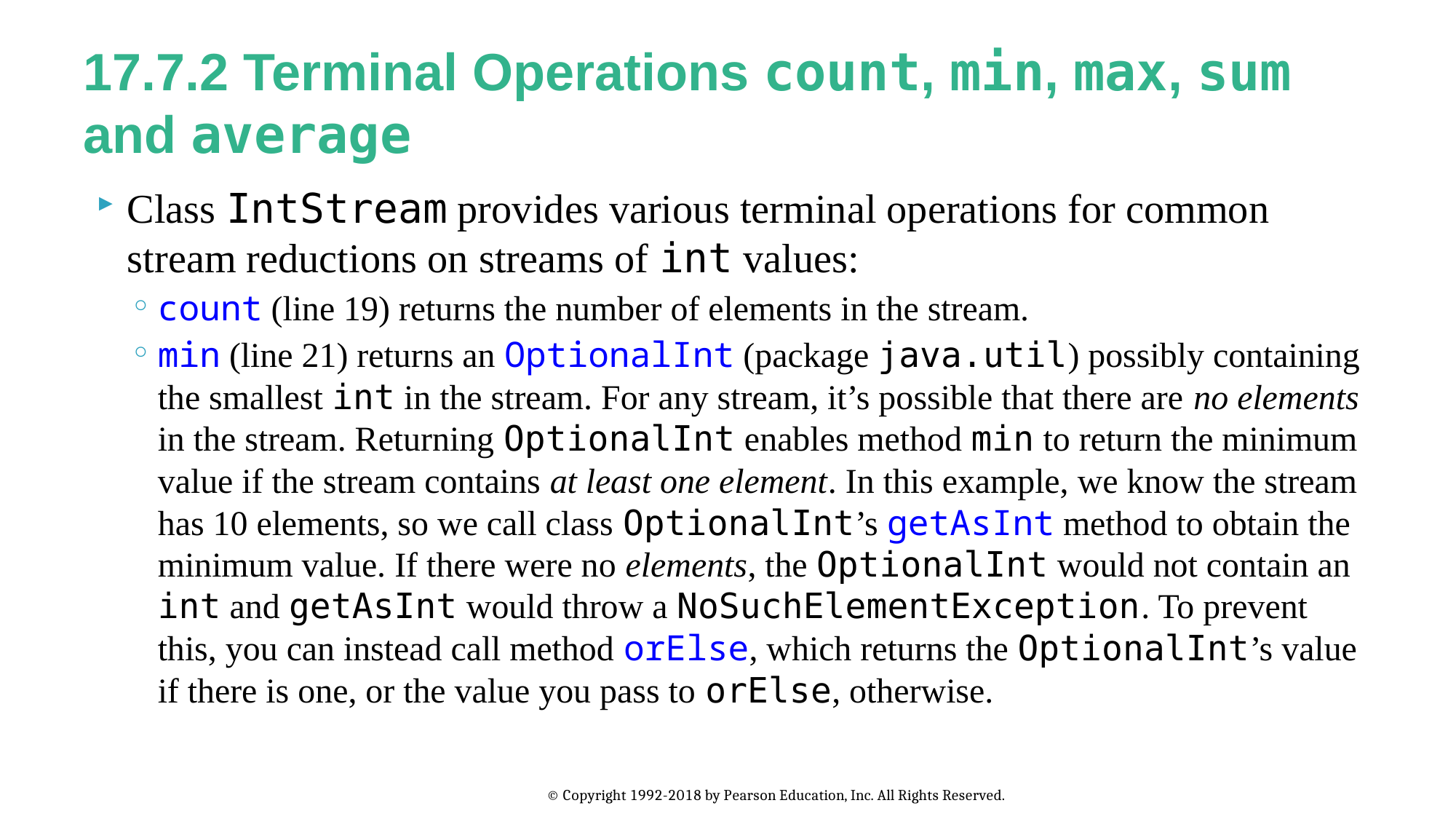

# 17.7.2 Terminal Operations count, min, max, sum and average
Class IntStream provides various terminal operations for common stream reductions on streams of int values:
count (line 19) returns the number of elements in the stream.
min (line 21) returns an OptionalInt (package java.util) possibly containing the smallest int in the stream. For any stream, it’s possible that there are no elements in the stream. Returning OptionalInt enables method min to return the minimum value if the stream contains at least one element. In this example, we know the stream has 10 elements, so we call class OptionalInt’s getAsInt method to obtain the minimum value. If there were no elements, the OptionalInt would not contain an int and getAsInt would throw a NoSuchElementException. To prevent this, you can instead call method orElse, which returns the OptionalInt’s value if there is one, or the value you pass to orElse, otherwise.
© Copyright 1992-2018 by Pearson Education, Inc. All Rights Reserved.